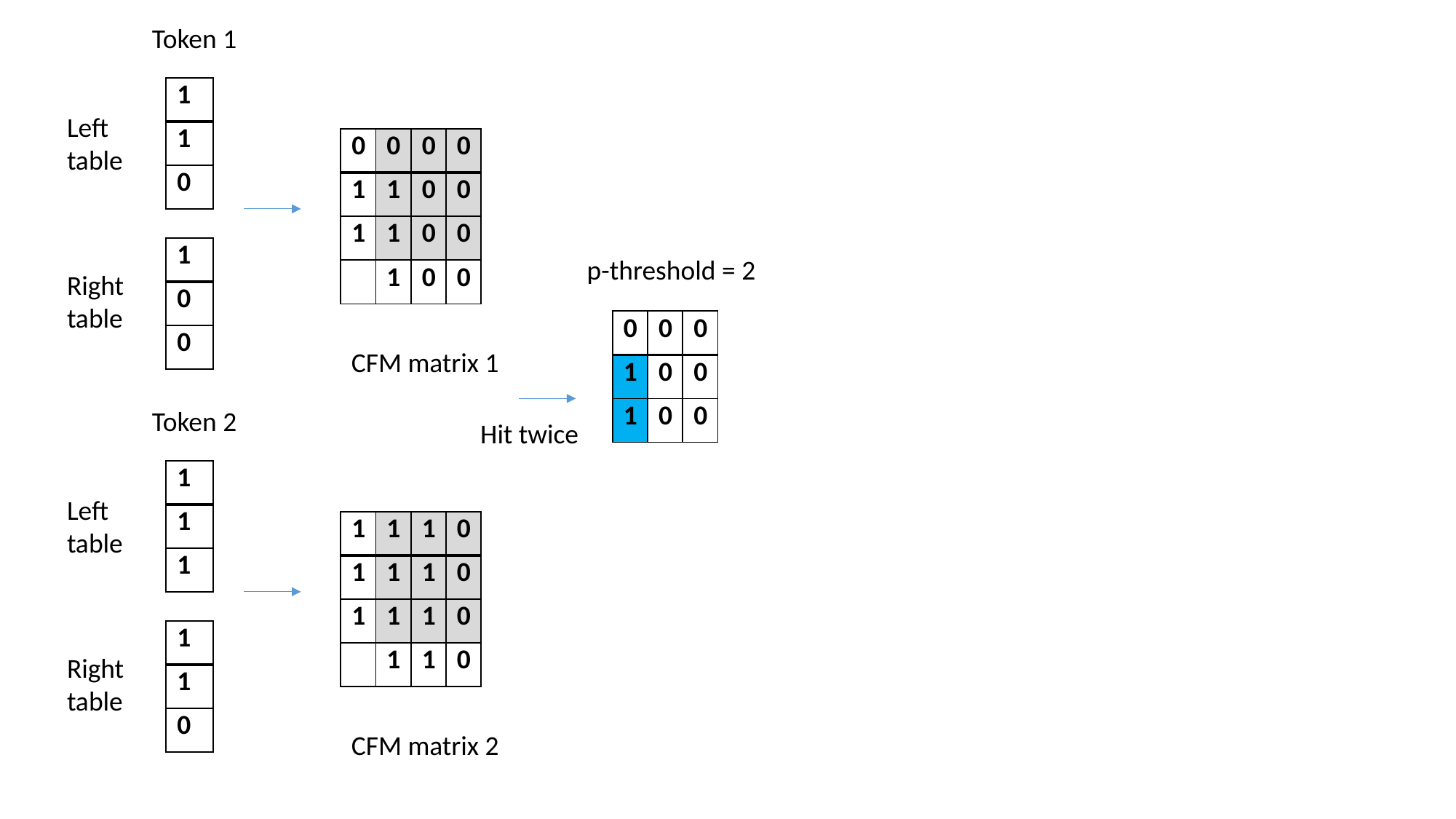

Token 1
| 1 |
| --- |
| 1 |
| 0 |
Left table
| 0 | 0 | 0 | 0 |
| --- | --- | --- | --- |
| 1 | 1 | 0 | 0 |
| 1 | 1 | 0 | 0 |
|  | 1 | 0 | 0 |
| 1 |
| --- |
| 0 |
| 0 |
p-threshold = 2
Right table
| 0 | 0 | 0 |
| --- | --- | --- |
| 1 | 0 | 0 |
| 1 | 0 | 0 |
CFM matrix 1
Token 2
Hit twice
| 1 |
| --- |
| 1 |
| 1 |
Left table
| 1 | 1 | 1 | 0 |
| --- | --- | --- | --- |
| 1 | 1 | 1 | 0 |
| 1 | 1 | 1 | 0 |
|  | 1 | 1 | 0 |
| 1 |
| --- |
| 1 |
| 0 |
Right table
CFM matrix 2